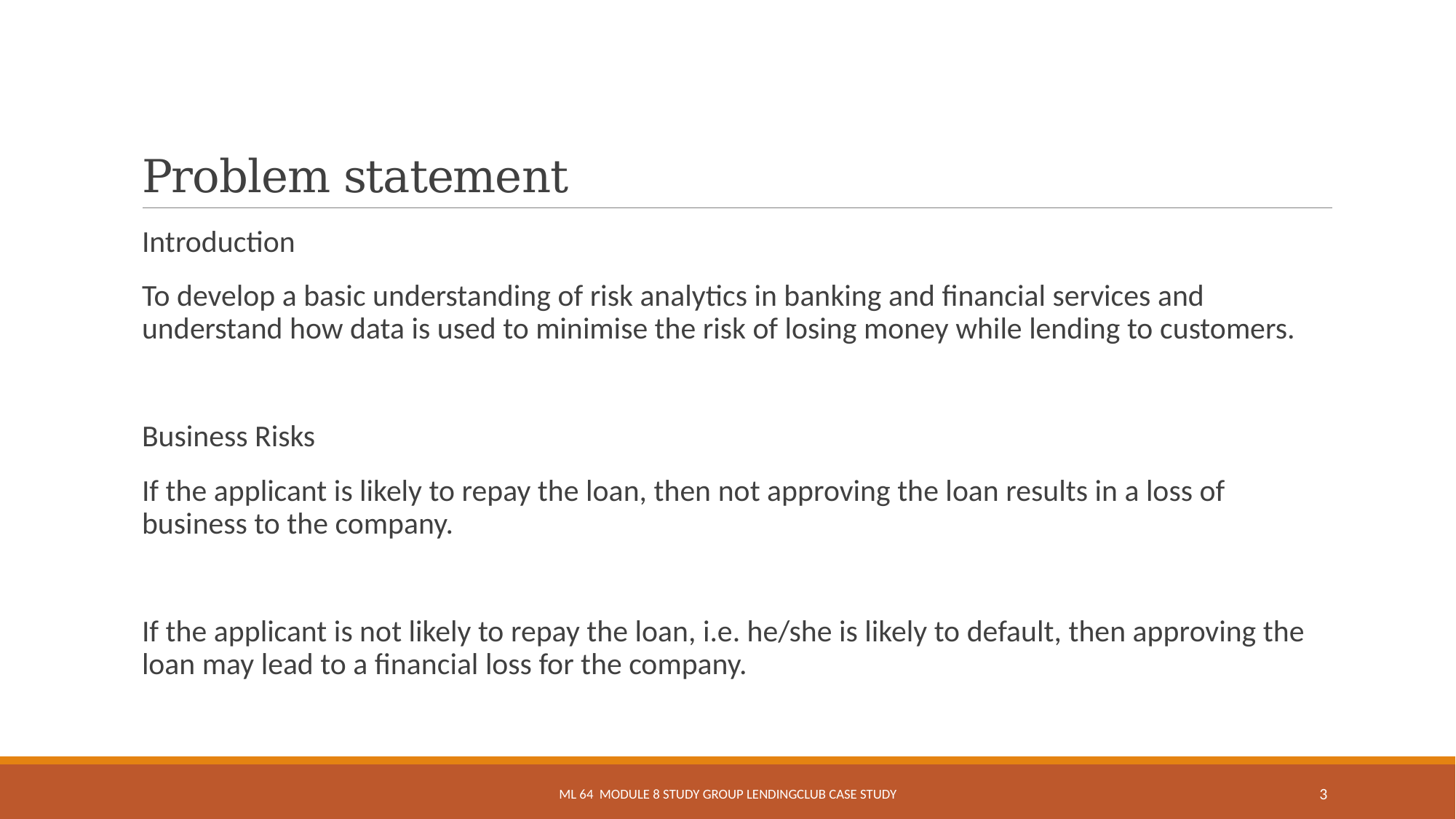

# Problem statement
Introduction
To develop a basic understanding of risk analytics in banking and financial services and understand how data is used to minimise the risk of losing money while lending to customers.

Business Risks
If the applicant is likely to repay the loan, then not approving the loan results in a loss of business to the company.

If the applicant is not likely to repay the loan, i.e. he/she is likely to default, then approving the loan may lead to a financial loss for the company.

ML 64  Module 8 Study Group LendingCLub Case Study
3